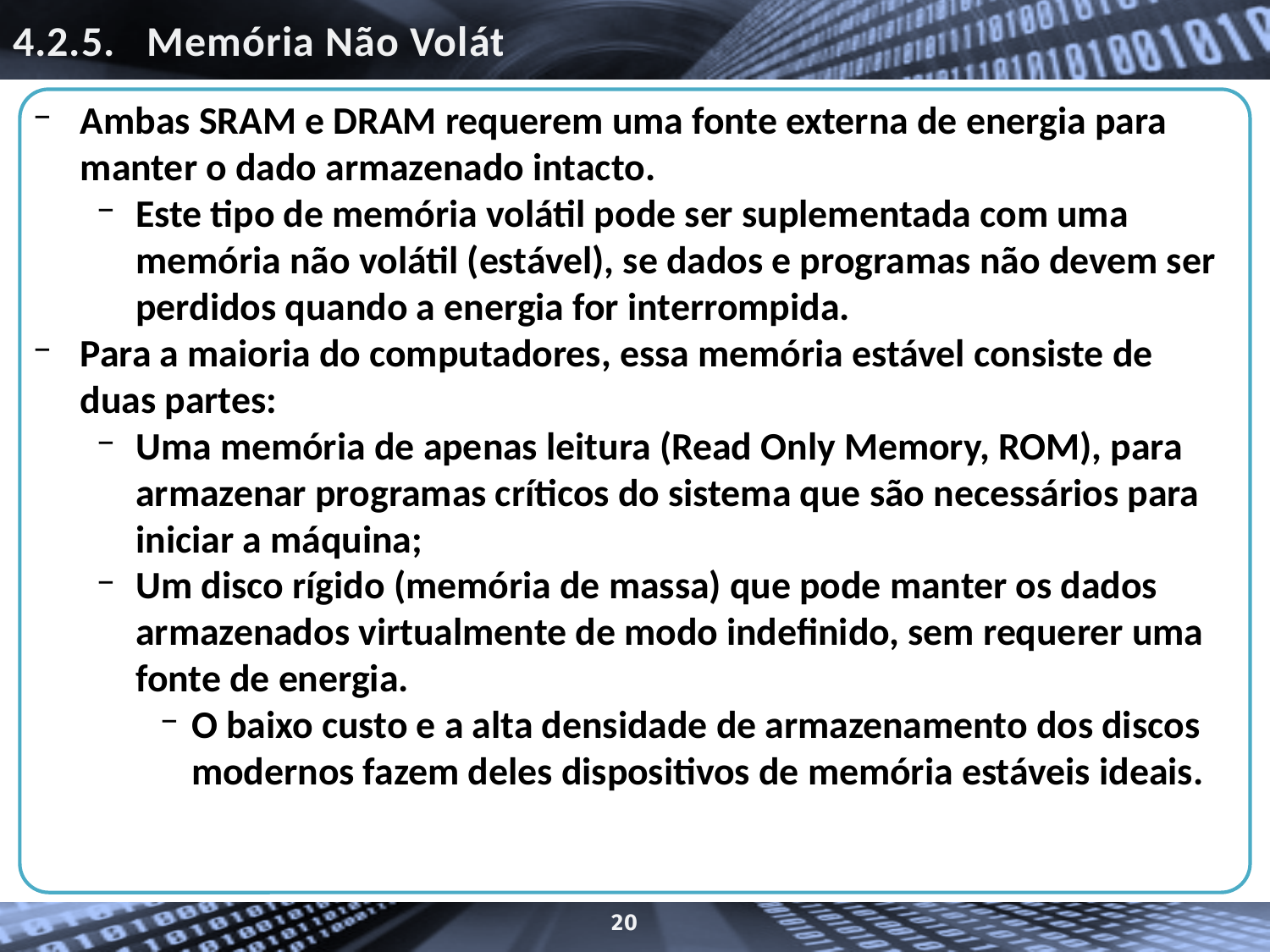

# 4.2.5.   Memória Não Volátil
Ambas SRAM e DRAM requerem uma fonte externa de energia para manter o dado armazenado intacto.
Este tipo de memória volátil pode ser suplementada com uma memória não volátil (estável), se dados e programas não devem ser perdidos quando a energia for interrompida.
Para a maioria do computadores, essa memória estável consiste de duas partes:
Uma memória de apenas leitura (Read Only Memory, ROM), para armazenar programas críticos do sistema que são necessários para iniciar a máquina;
Um disco rígido (memória de massa) que pode manter os dados armazenados virtualmente de modo indefinido, sem requerer uma fonte de energia.
O baixo custo e a alta densidade de armazenamento dos discos modernos fazem deles dispositivos de memória estáveis ideais.